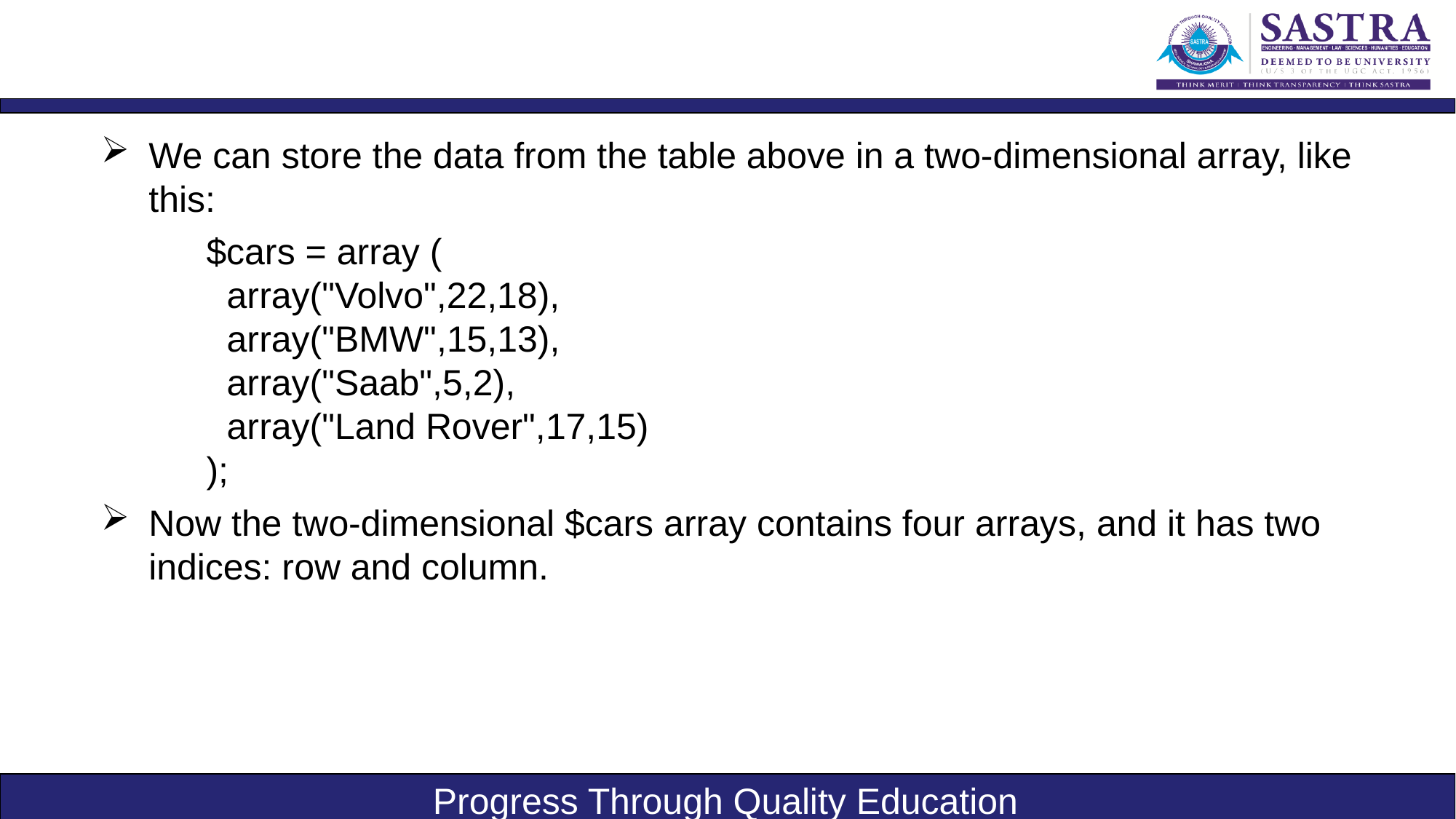

#
We can store the data from the table above in a two-dimensional array, like this:
$cars = array (
  array("Volvo",22,18),
  array("BMW",15,13),
  array("Saab",5,2),
  array("Land Rover",17,15)
);
Now the two-dimensional $cars array contains four arrays, and it has two indices: row and column.